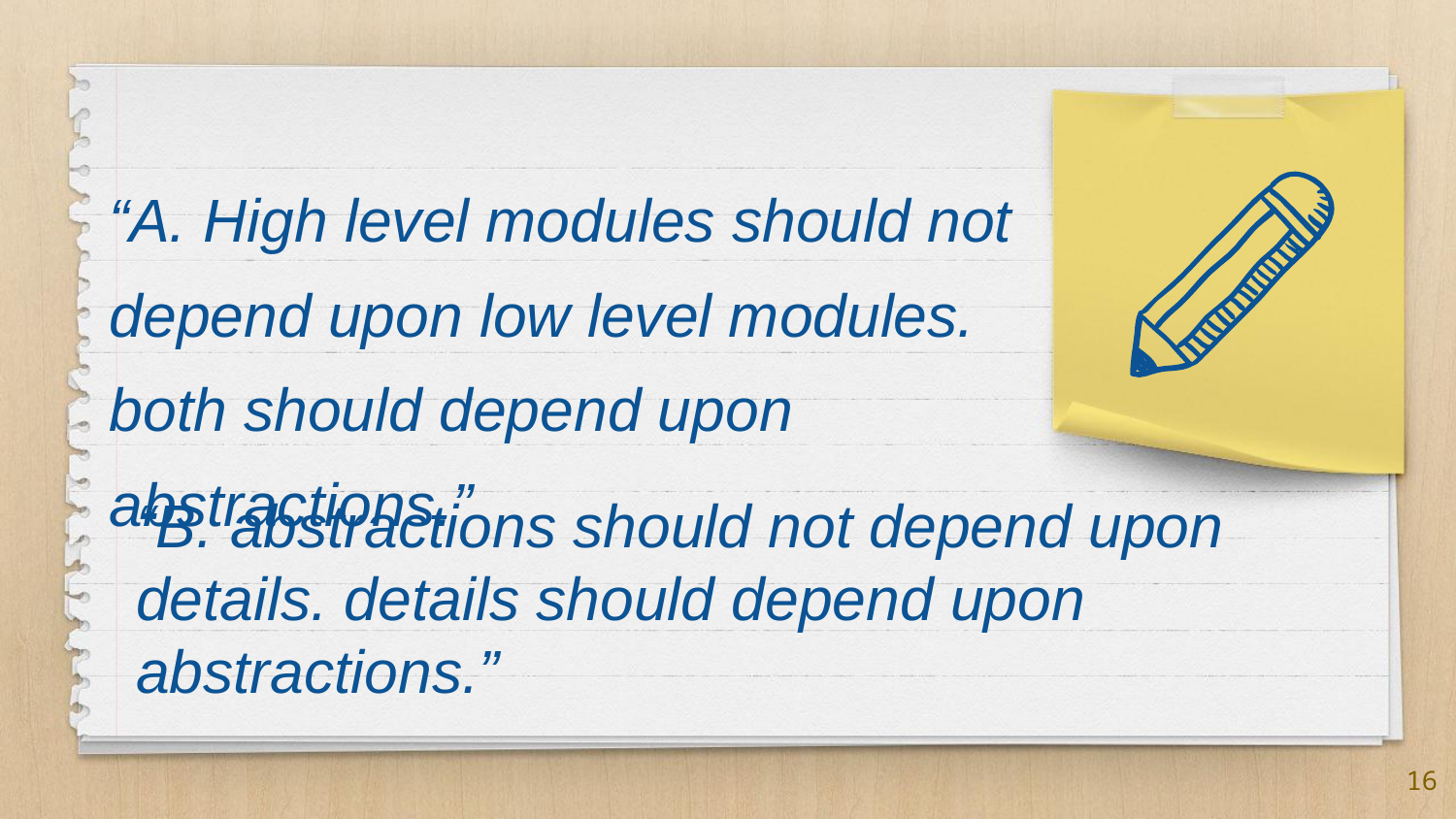

“A. High level modules should not depend upon low level modules. both should depend upon abstractions.”

“B. abstractions should not depend upon details. details should depend upon abstractions.”

16